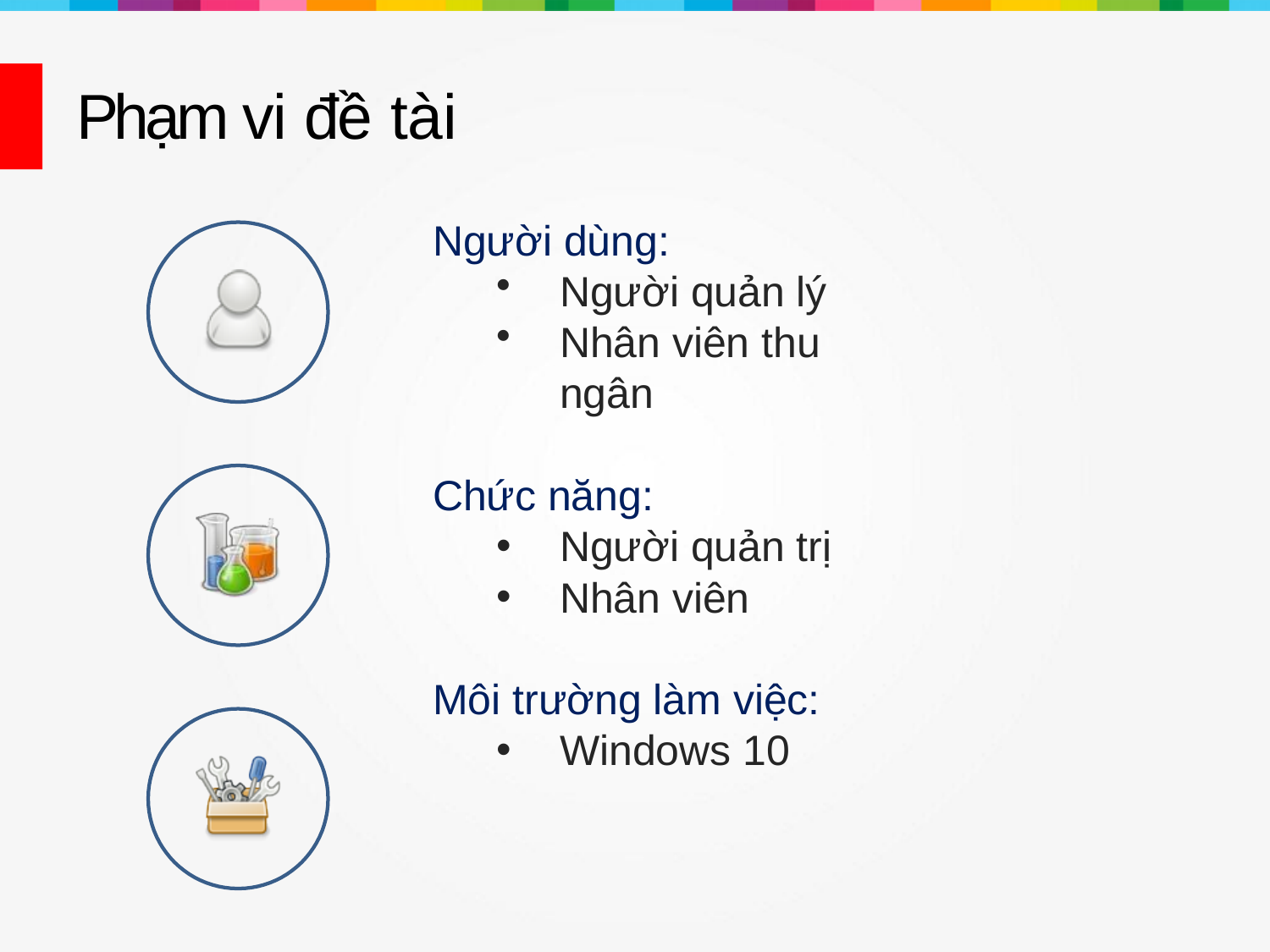

# Phạm vi đề tài
Người dùng:
Người quản lý
Nhân viên thu ngân

Chức năng:
Người quản trị
Nhân viên

Môi trường làm việc:
Windows 10